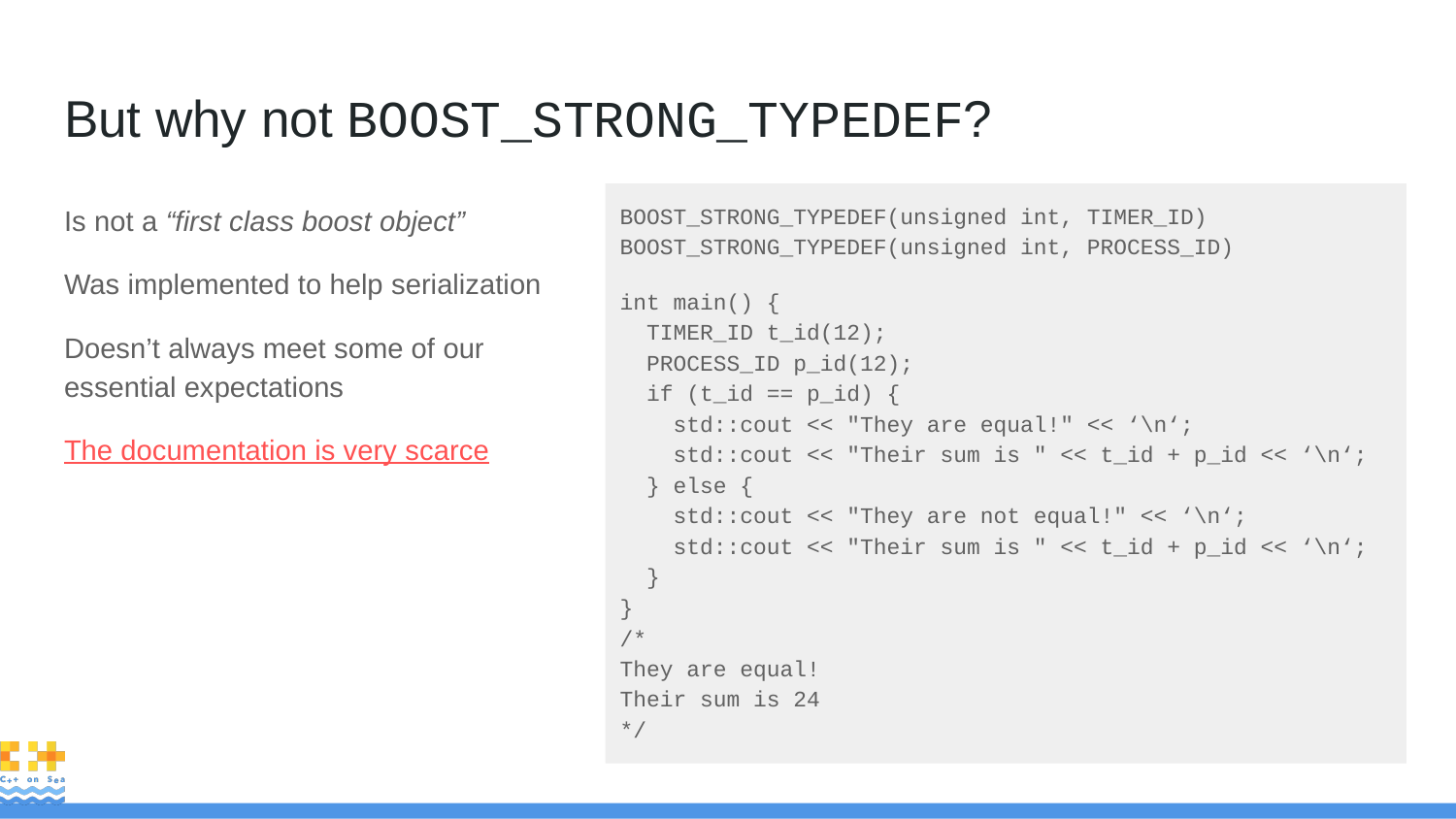

# But why not BOOST_STRONG_TYPEDEF?
Is not a “first class boost object”
Was implemented to help serialization
Doesn’t always meet some of our essential expectations
The documentation is very scarce
BOOST_STRONG_TYPEDEF(unsigned int, TIMER_ID)
BOOST_STRONG_TYPEDEF(unsigned int, PROCESS_ID)
int main() {
  TIMER_ID t_id(12);
  PROCESS_ID p_id(12);
  if (t_id == p_id) {
    std::cout << "They are equal!" << ‘\n‘;
    std::cout << "Their sum is " << t_id + p_id << ‘\n‘;
  } else {
    std::cout << "They are not equal!" << ‘\n‘;
    std::cout << "Their sum is " << t_id + p_id << ‘\n‘;
  }
}
/*
They are equal!
Their sum is 24
*/